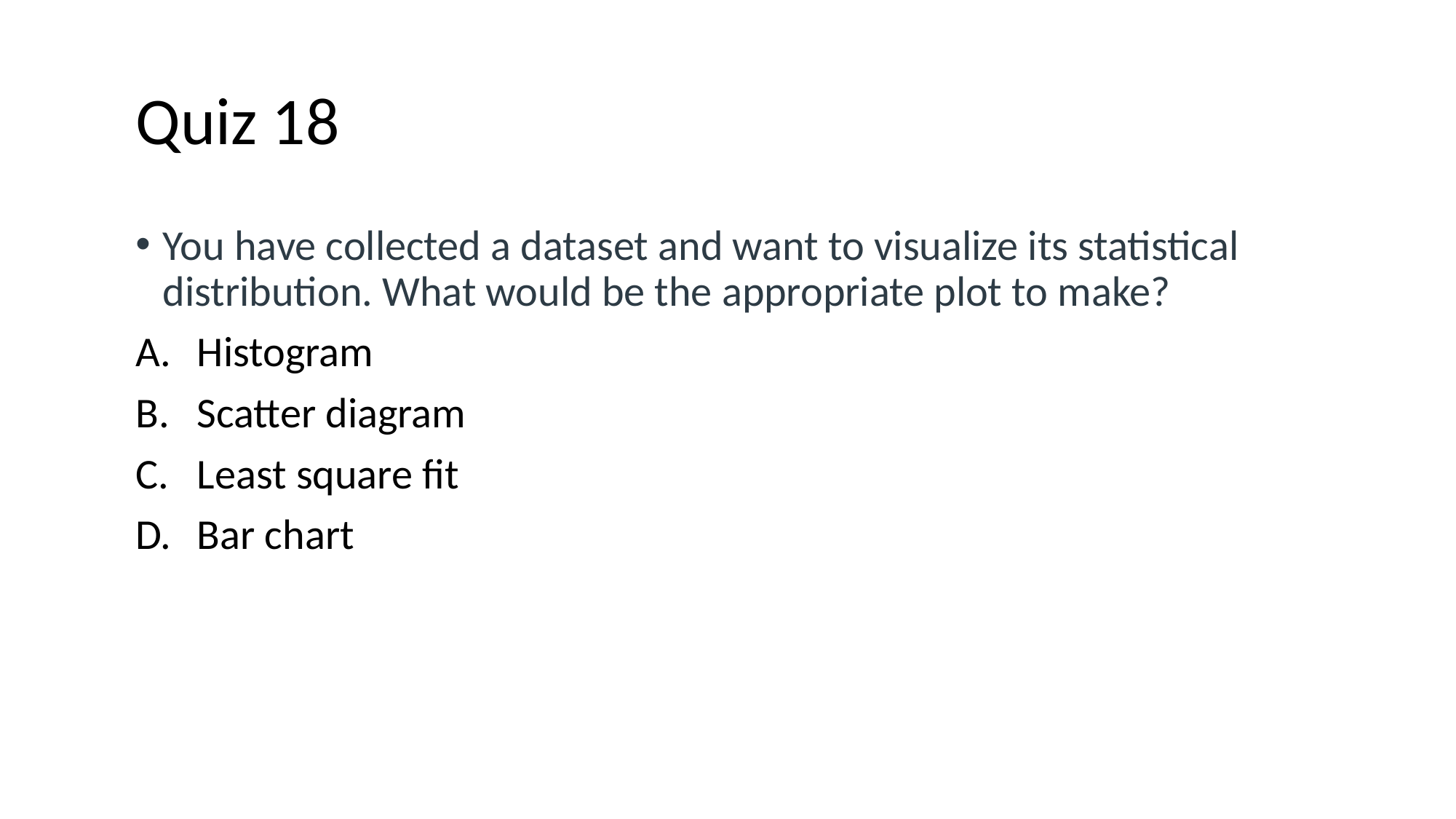

# Quiz 18
You have collected a dataset and want to visualize its statistical distribution. What would be the appropriate plot to make?
Histogram
Scatter diagram
Least square fit
Bar chart